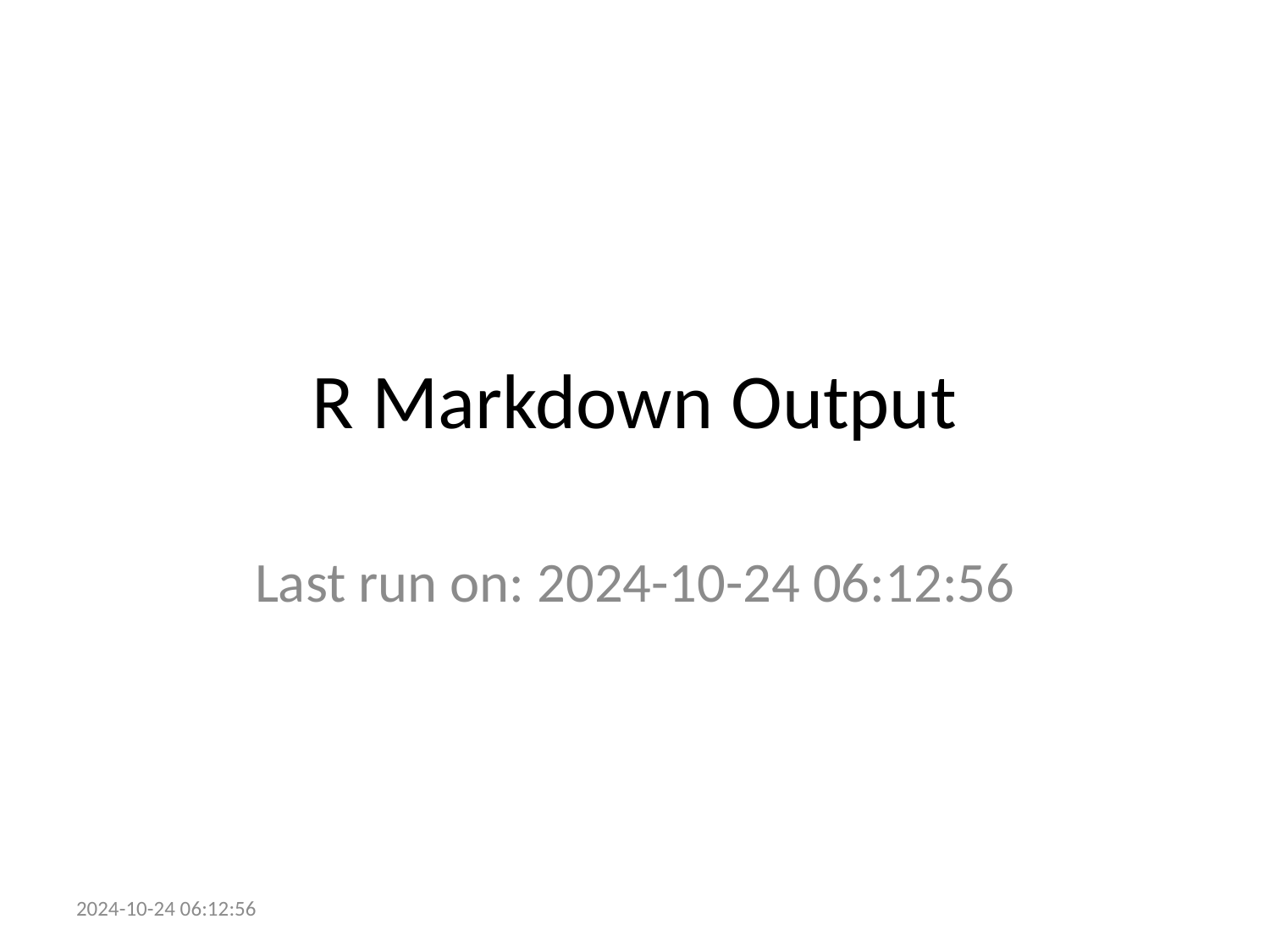

# R Markdown Output
Last run on: 2024-10-24 06:12:56
2024-10-24 06:12:56